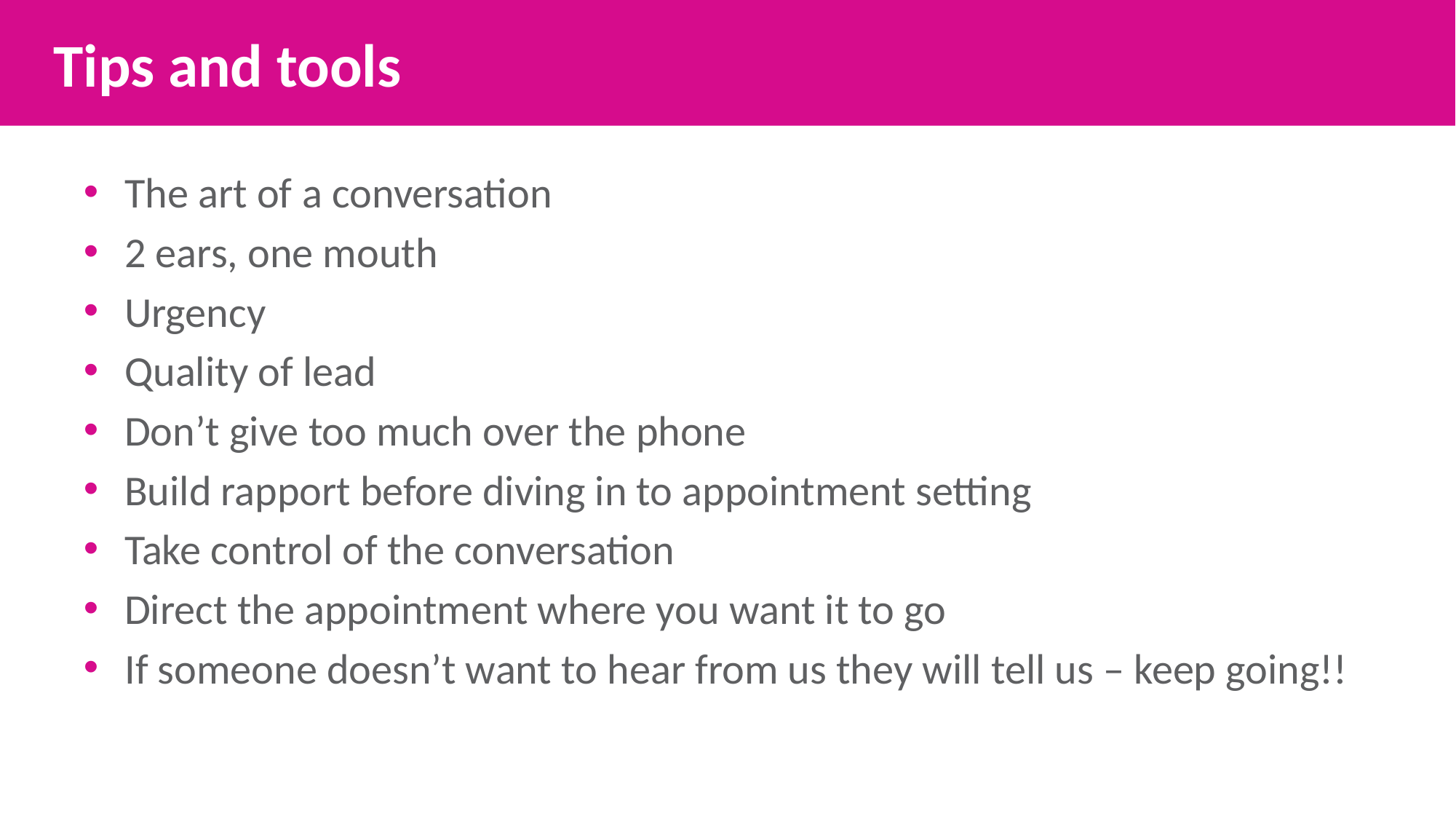

Tips and tools
The art of a conversation
2 ears, one mouth
Urgency
Quality of lead
Don’t give too much over the phone
Build rapport before diving in to appointment setting
Take control of the conversation
Direct the appointment where you want it to go
If someone doesn’t want to hear from us they will tell us – keep going!!